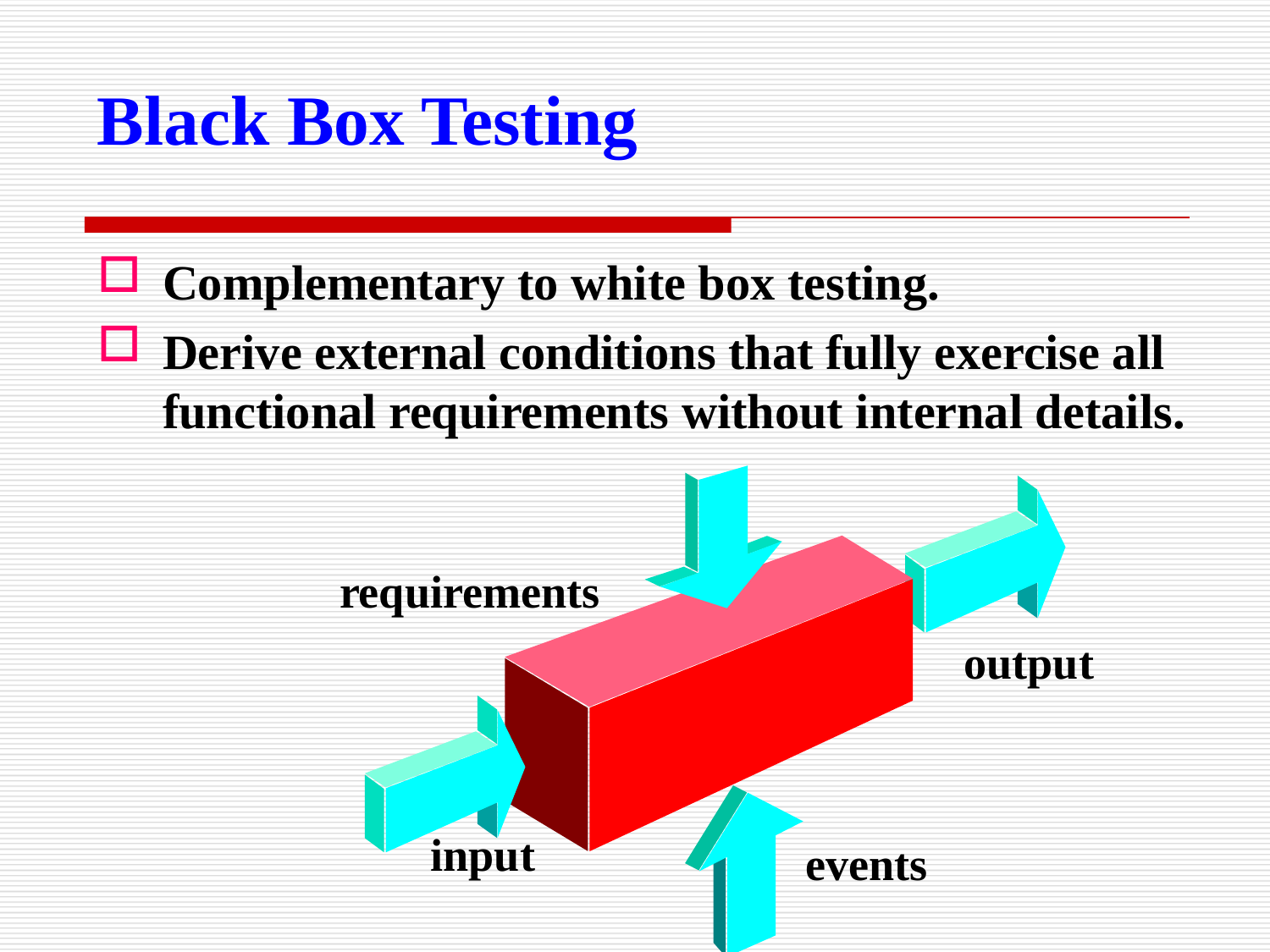

Black Box Testing
Complementary to white box testing.
Derive external conditions that fully exercise all functional requirements without internal details.

requirements
output

input
events